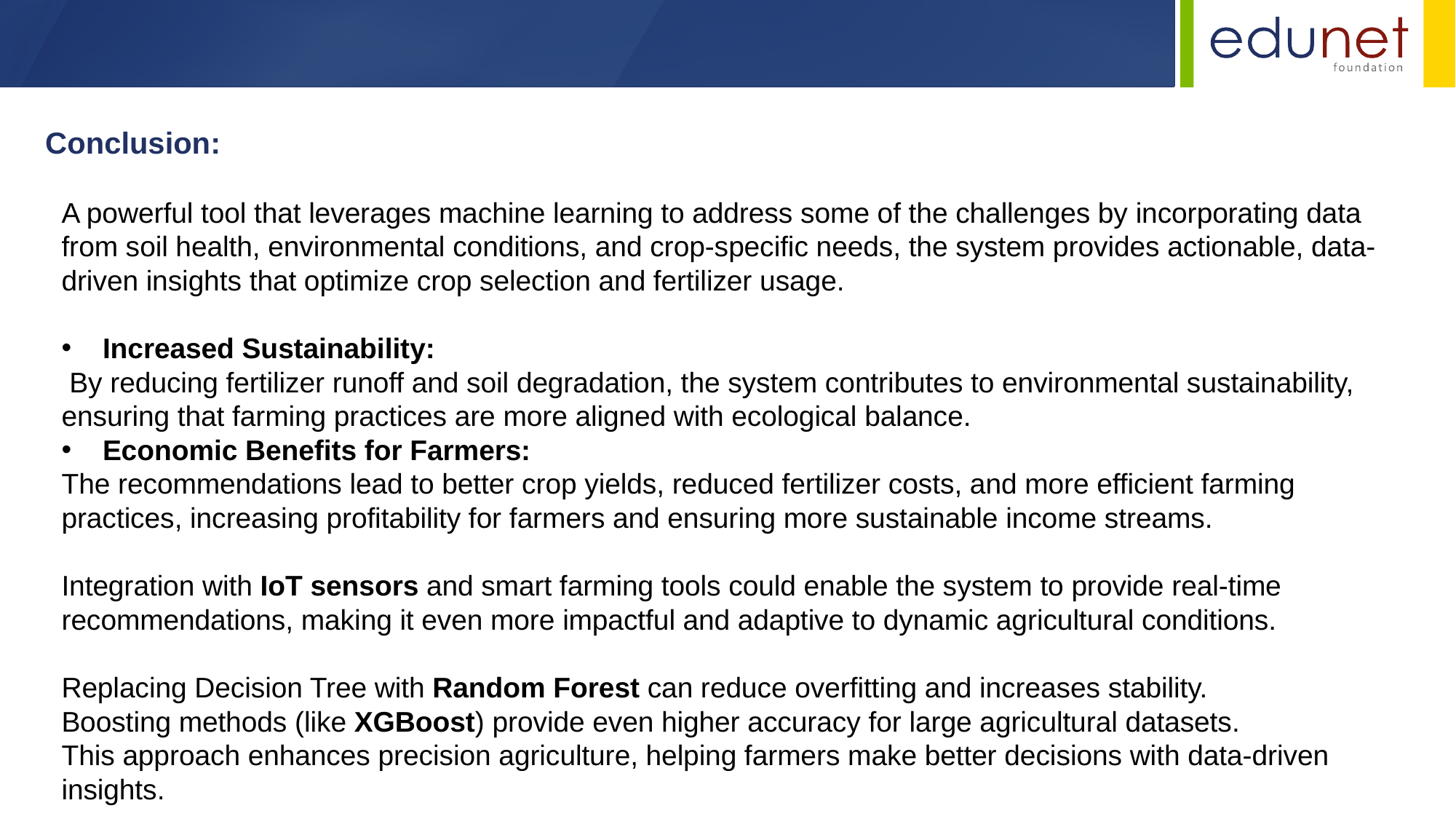

Conclusion:
A powerful tool that leverages machine learning to address some of the challenges by incorporating data from soil health, environmental conditions, and crop-specific needs, the system provides actionable, data-driven insights that optimize crop selection and fertilizer usage.

Increased Sustainability:
 By reducing fertilizer runoff and soil degradation, the system contributes to environmental sustainability, ensuring that farming practices are more aligned with ecological balance.
Economic Benefits for Farmers:
The recommendations lead to better crop yields, reduced fertilizer costs, and more efficient farming practices, increasing profitability for farmers and ensuring more sustainable income streams.

Integration with IoT sensors and smart farming tools could enable the system to provide real-time recommendations, making it even more impactful and adaptive to dynamic agricultural conditions.

Replacing Decision Tree with Random Forest can reduce overfitting and increases stability.
Boosting methods (like XGBoost) provide even higher accuracy for large agricultural datasets.
This approach enhances precision agriculture, helping farmers make better decisions with data-driven insights.